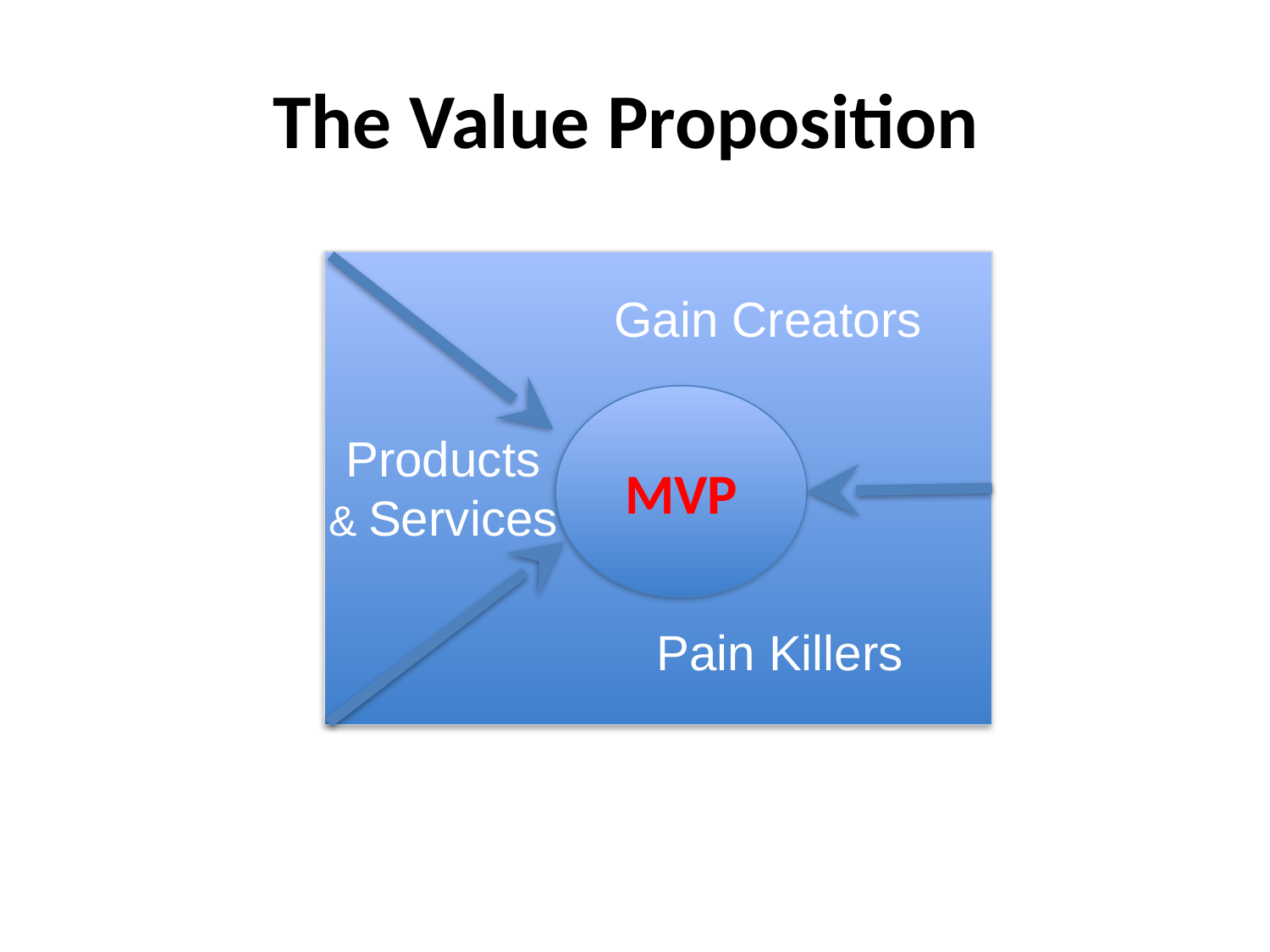

# The Value Proposition

Gain Creators
MVP
Products & Services
Pain Killers